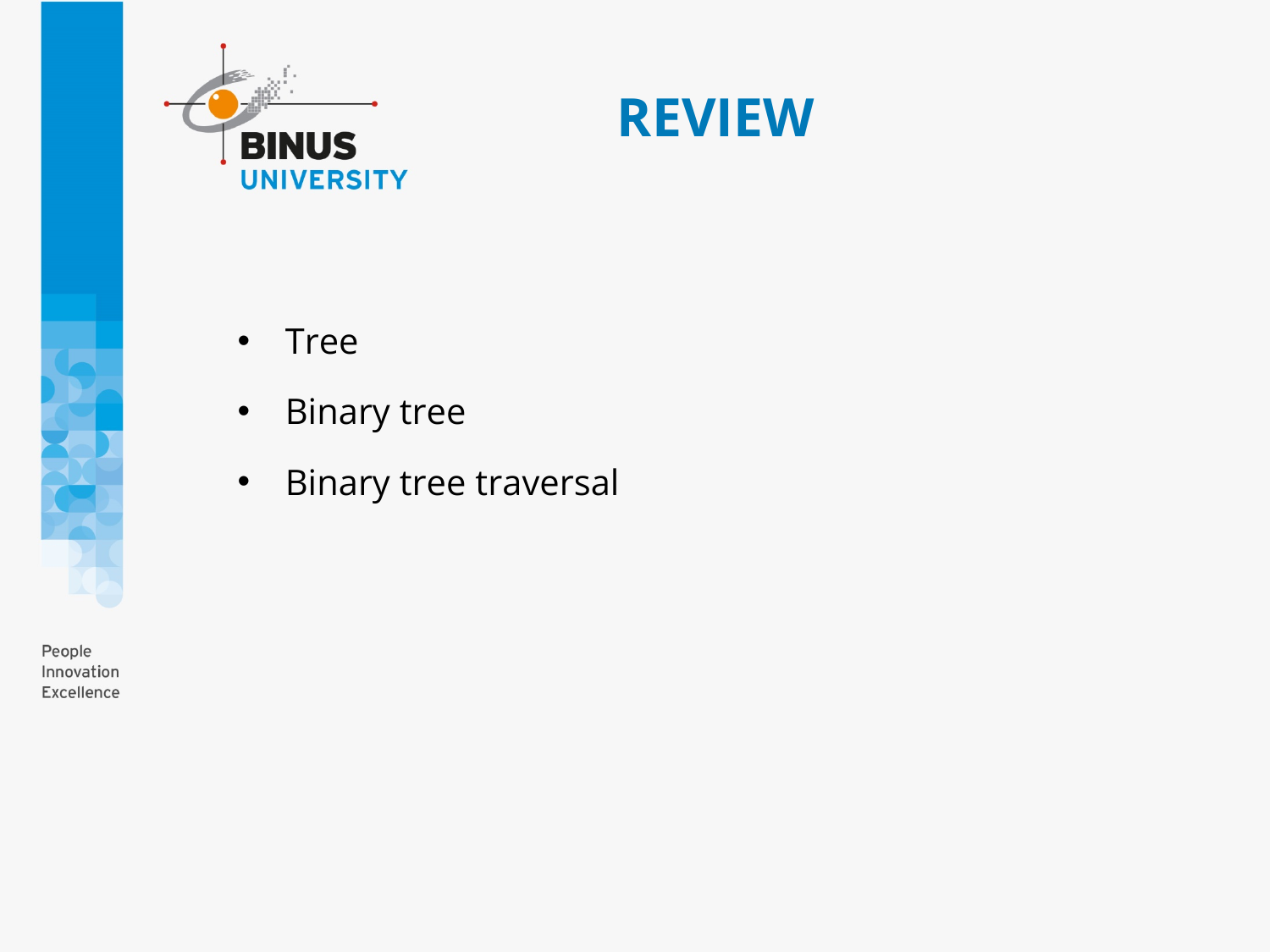

# REVIEW
Tree
Binary tree
Binary tree traversal